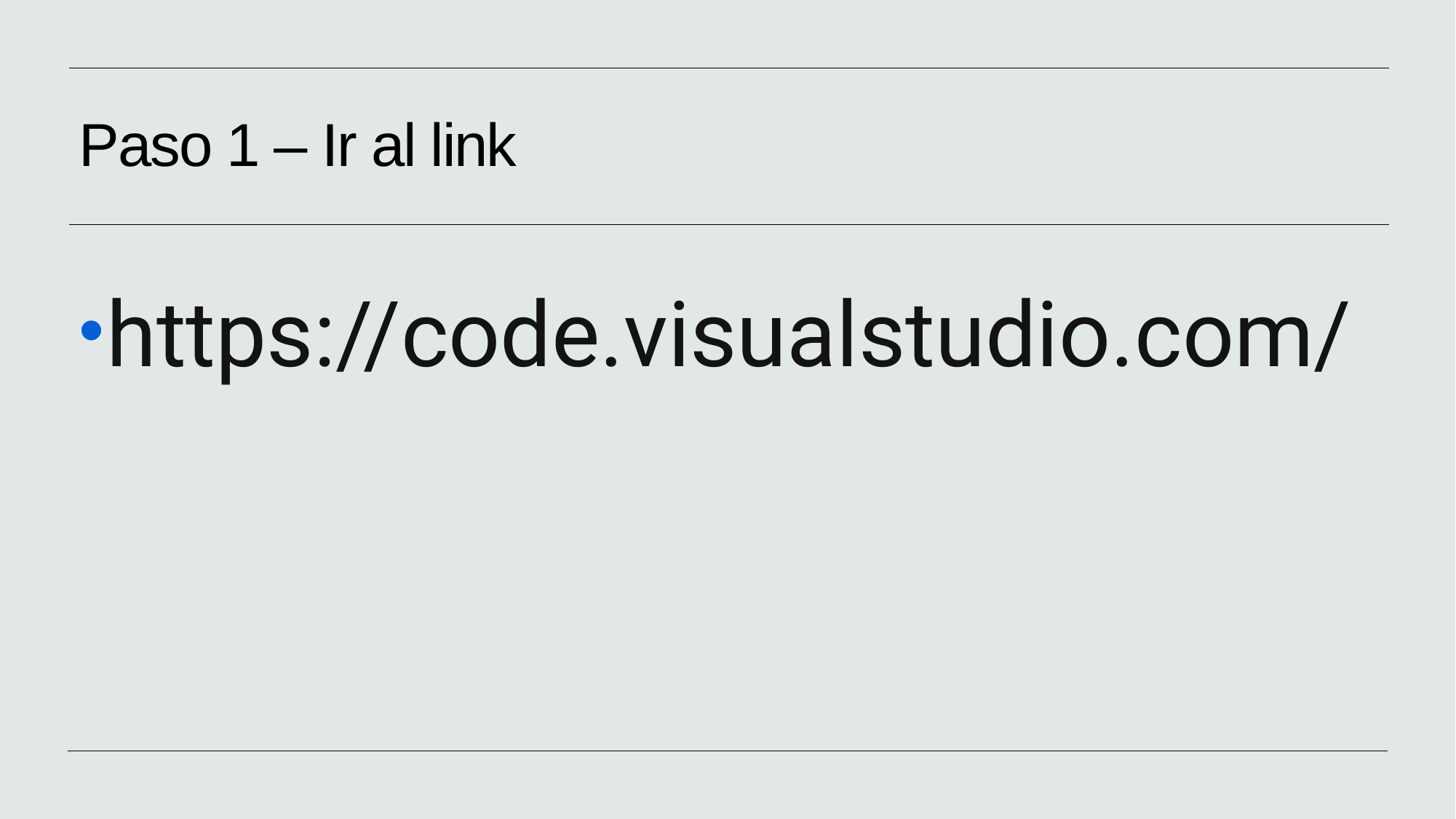

# Paso 1 – Ir al link
https://code.visualstudio.com/